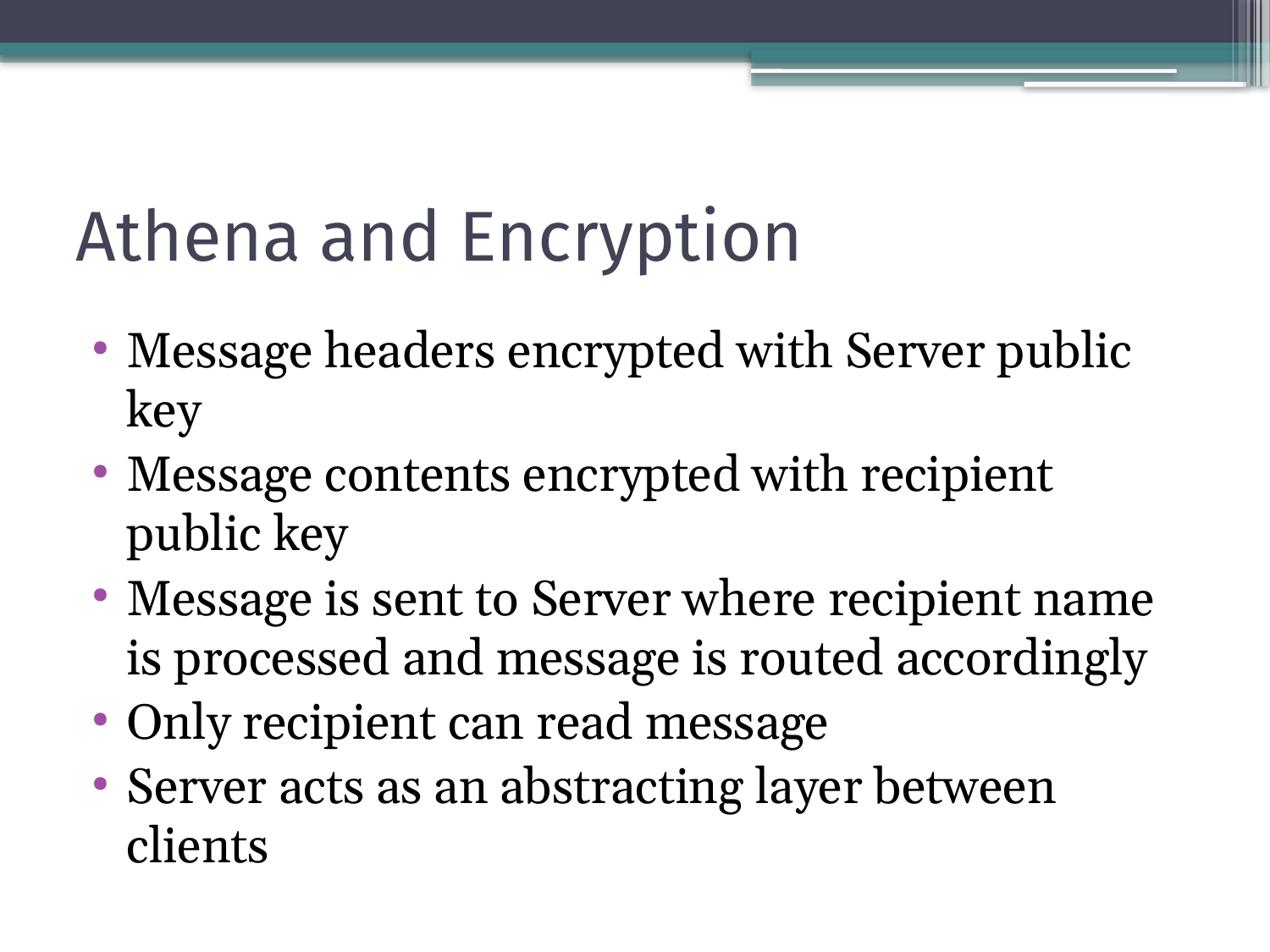

# Athena and Encryption
Message headers encrypted with Server public key
Message contents encrypted with recipient public key
Message is sent to Server where recipient name is processed and message is routed accordingly
Only recipient can read message
Server acts as an abstracting layer between clients